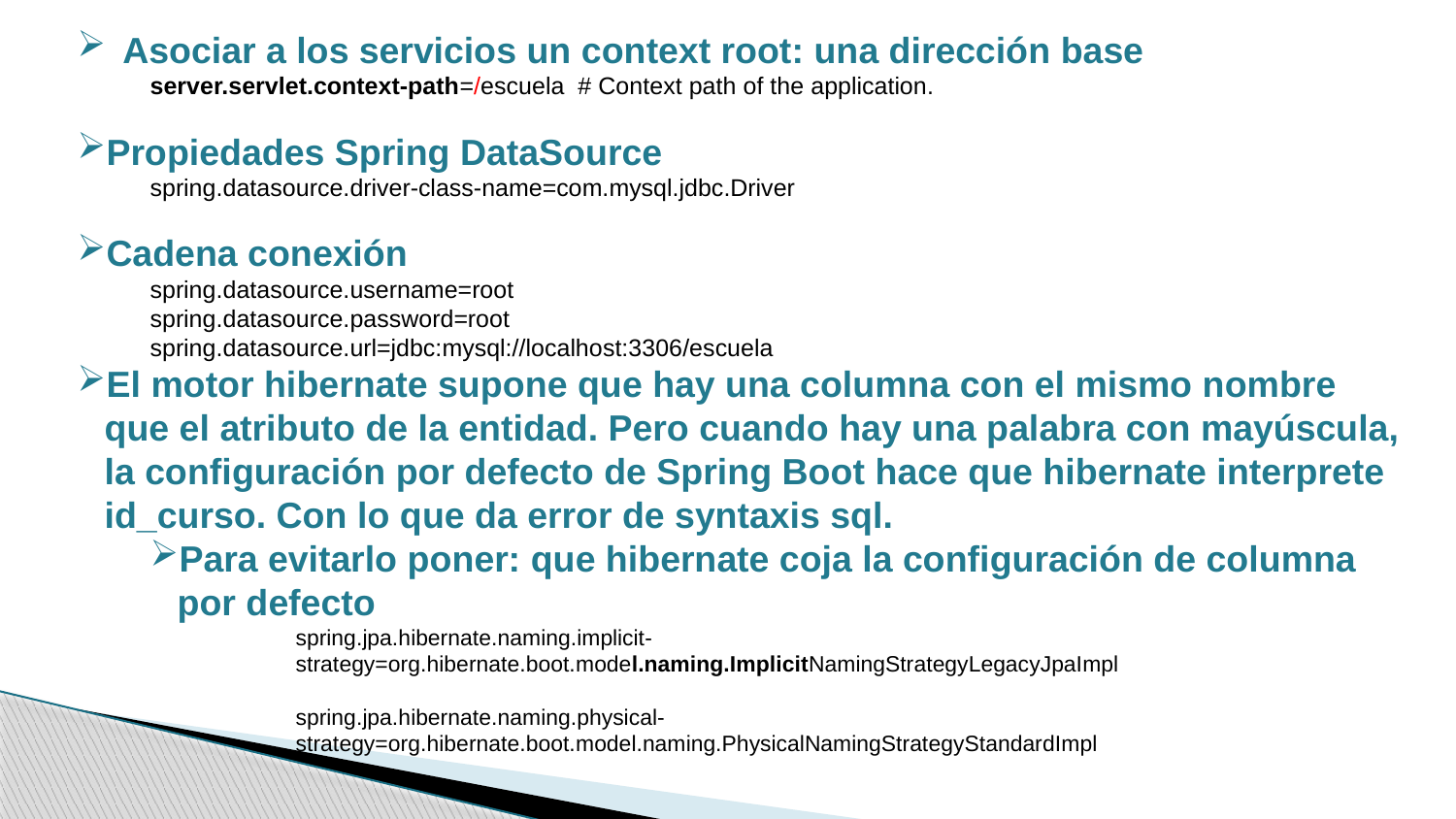

Asociar a los servicios un context root: una dirección base
server.servlet.context-path=/escuela  # Context path of the application.

Propiedades Spring DataSource
spring.datasource.driver-class-name=com.mysql.jdbc.Driver

Cadena conexión
spring.datasource.username=root
spring.datasource.password=root
spring.datasource.url=jdbc:mysql://localhost:3306/escuela
El motor hibernate supone que hay una columna con el mismo nombre que el atributo de la entidad. Pero cuando hay una palabra con mayúscula, la configuración por defecto de Spring Boot hace que hibernate interprete id_curso. Con lo que da error de syntaxis sql.
Para evitarlo poner: que hibernate coja la configuración de columna por defecto
spring.jpa.hibernate.naming.implicit-strategy=org.hibernate.boot.model.naming.ImplicitNamingStrategyLegacyJpaImpl

spring.jpa.hibernate.naming.physical-strategy=org.hibernate.boot.model.naming.PhysicalNamingStrategyStandardImpl